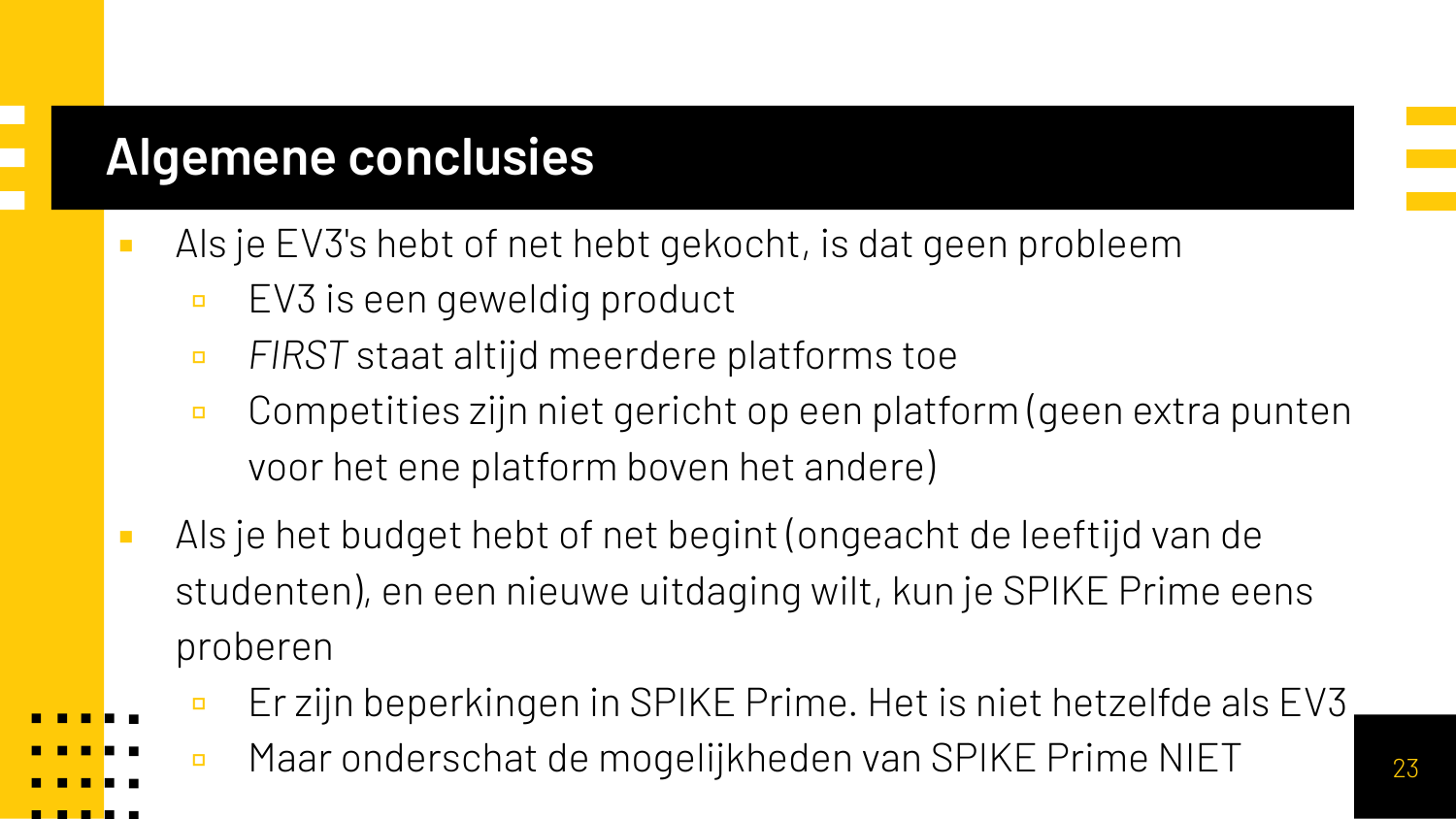

# Algemene conclusies
Als je EV3's hebt of net hebt gekocht, is dat geen probleem
EV3 is een geweldig product
FIRST staat altijd meerdere platforms toe
Competities zijn niet gericht op een platform (geen extra punten voor het ene platform boven het andere)
Als je het budget hebt of net begint (ongeacht de leeftijd van de studenten), en een nieuwe uitdaging wilt, kun je SPIKE Prime eens proberen
Er zijn beperkingen in SPIKE Prime. Het is niet hetzelfde als EV3
Maar onderschat de mogelijkheden van SPIKE Prime NIET

23